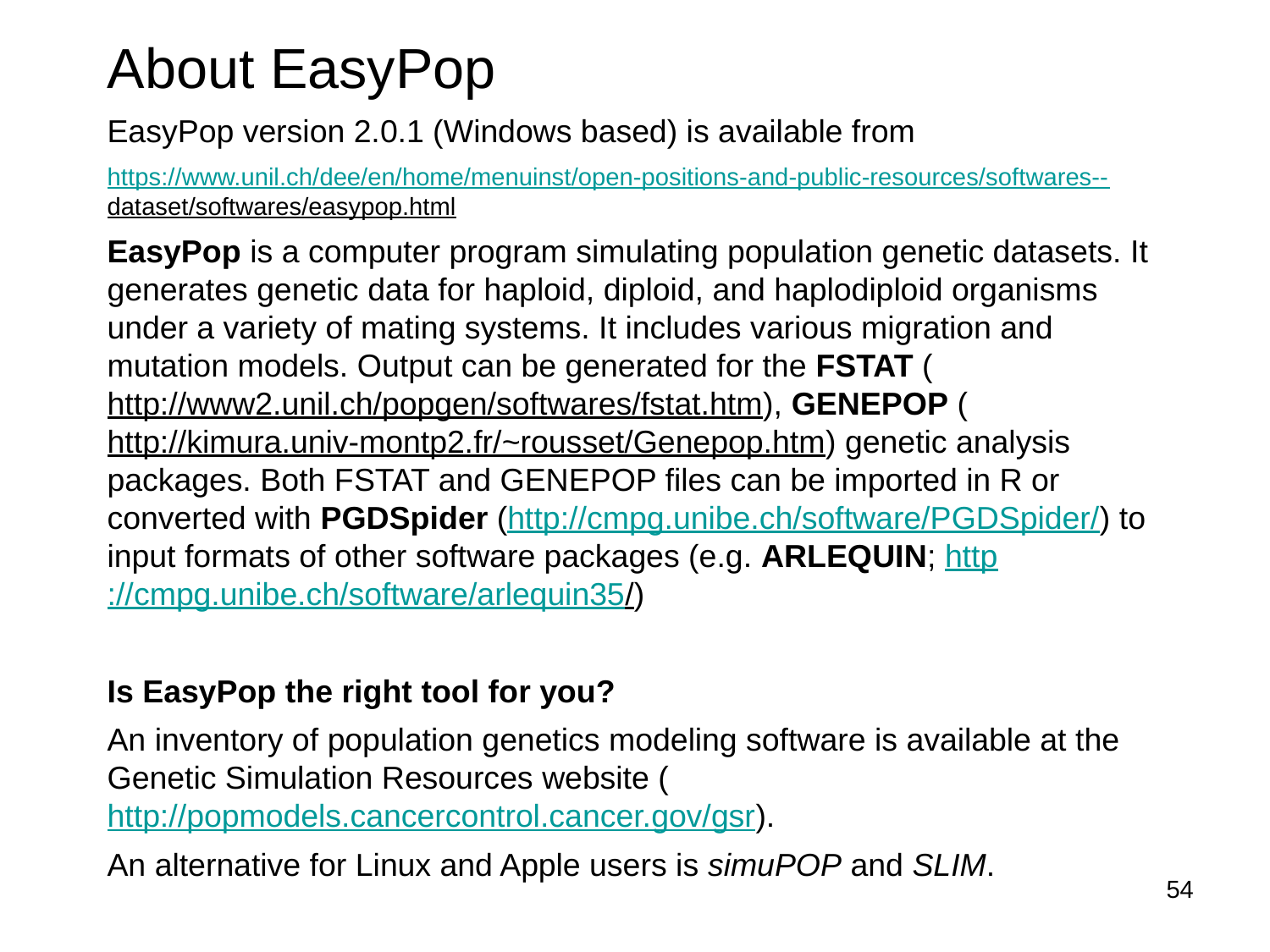

About EasyPop
EasyPop version 2.0.1 (Windows based) is available from
https://www.unil.ch/dee/en/home/menuinst/open-positions-and-public-resources/softwares--dataset/softwares/easypop.html
EasyPop is a computer program simulating population genetic datasets. It generates genetic data for haploid, diploid, and haplodiploid organisms under a variety of mating systems. It includes various migration and mutation models. Output can be generated for the FSTAT (http://www2.unil.ch/popgen/softwares/fstat.htm), GENEPOP (http://kimura.univ-montp2.fr/~rousset/Genepop.htm) genetic analysis packages. Both FSTAT and GENEPOP files can be imported in R or converted with PGDSpider (http://cmpg.unibe.ch/software/PGDSpider/) to input formats of other software packages (e.g. ARLEQUIN; http://cmpg.unibe.ch/software/arlequin35/)

Is EasyPop the right tool for you?
An inventory of population genetics modeling software is available at the Genetic Simulation Resources website (http://popmodels.cancercontrol.cancer.gov/gsr).
An alternative for Linux and Apple users is simuPOP and SLIM.

54